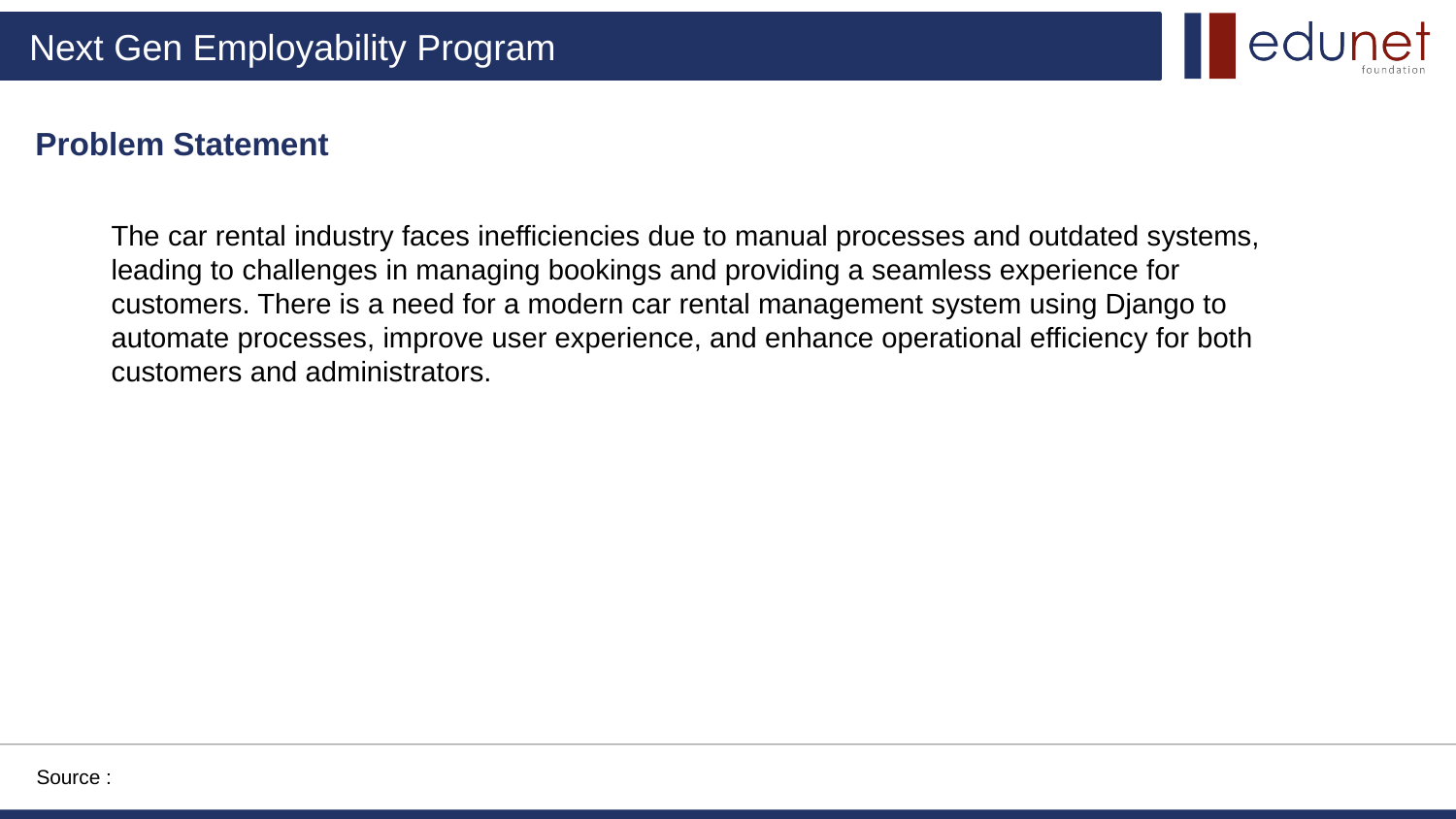

Problem Statement
The car rental industry faces inefficiencies due to manual processes and outdated systems, leading to challenges in managing bookings and providing a seamless experience for customers. There is a need for a modern car rental management system using Django to automate processes, improve user experience, and enhance operational efficiency for both customers and administrators.

Source :